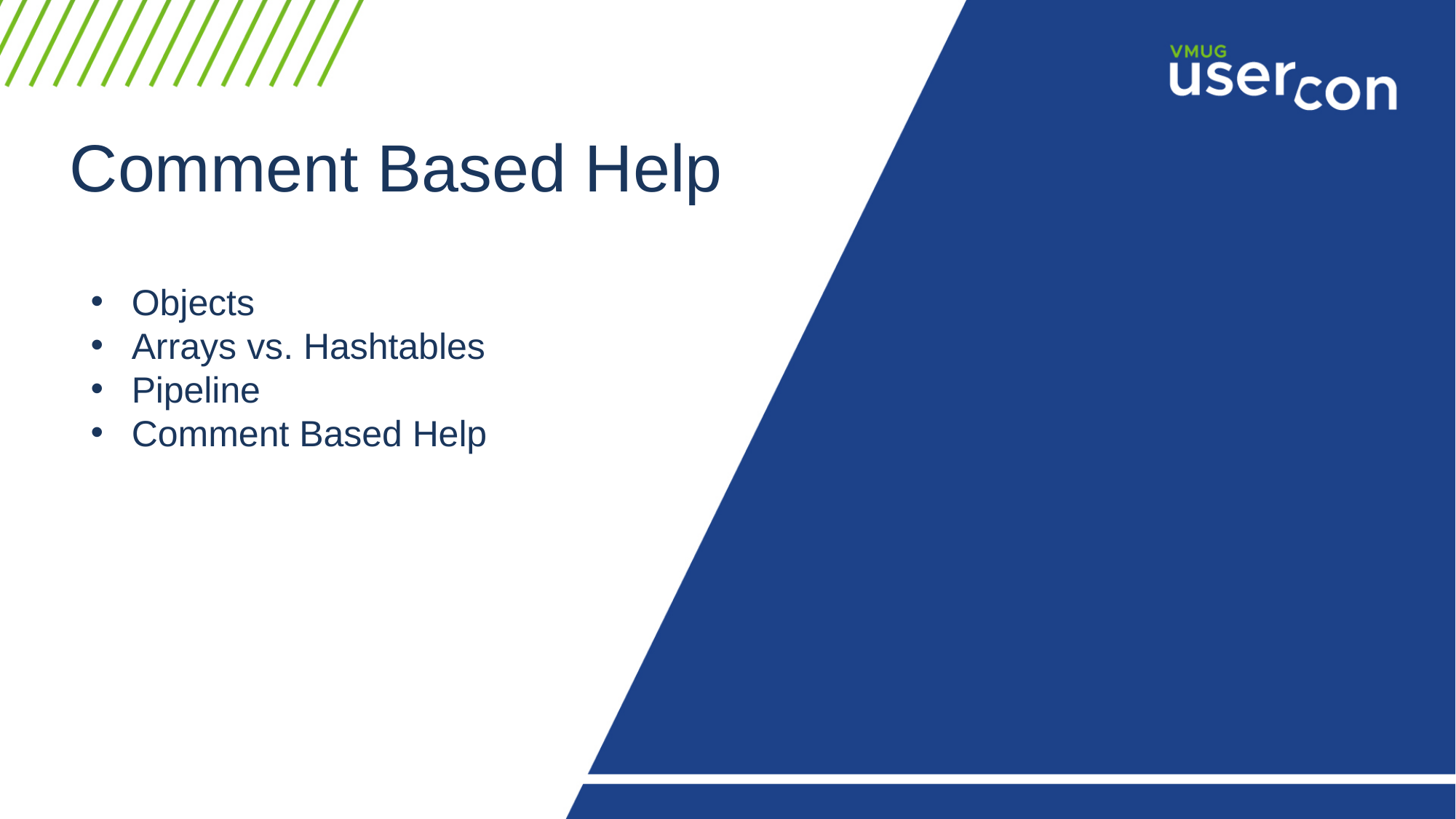

# Comment Based Help
Objects
Arrays vs. Hashtables
Pipeline
Comment Based Help